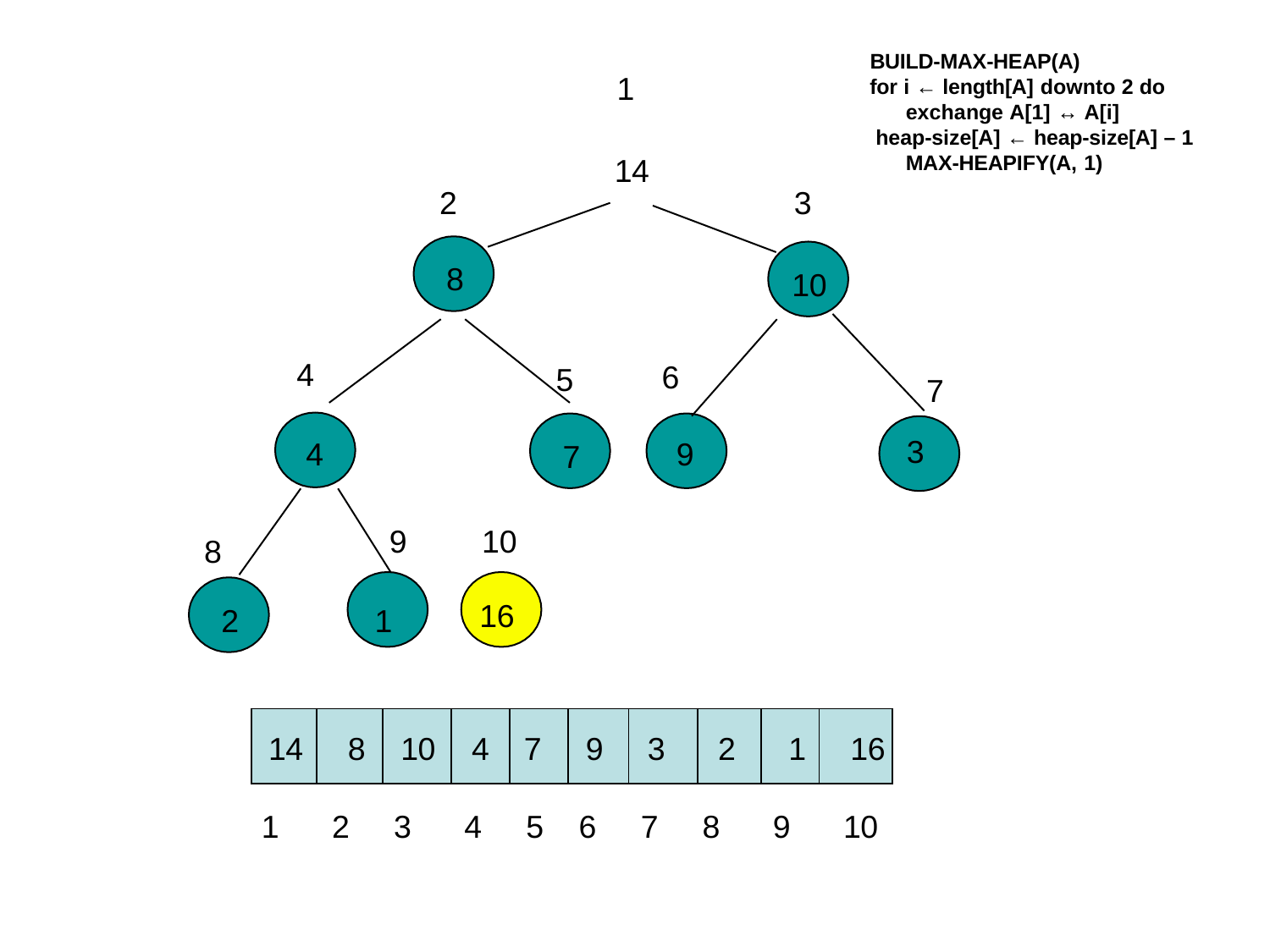

BUILD-MAX-HEAP(A)
for i ← length[A] downto 2 do  exchange A[1] ↔ A[i]
heap-size[A] ← heap-size[A] – 1  MAX-HEAPIFY(A, 1)
1
14
2
3

8
10

4
6
5
7

3
4
9
7

9
10

16
8

2
1
| 14 | 8 | 10 | 4 | 7 | 9 | 3 | 2 | 1 | 16 |
| --- | --- | --- | --- | --- | --- | --- | --- | --- | --- |
1
2
3
4
5
6
7
8
9
10